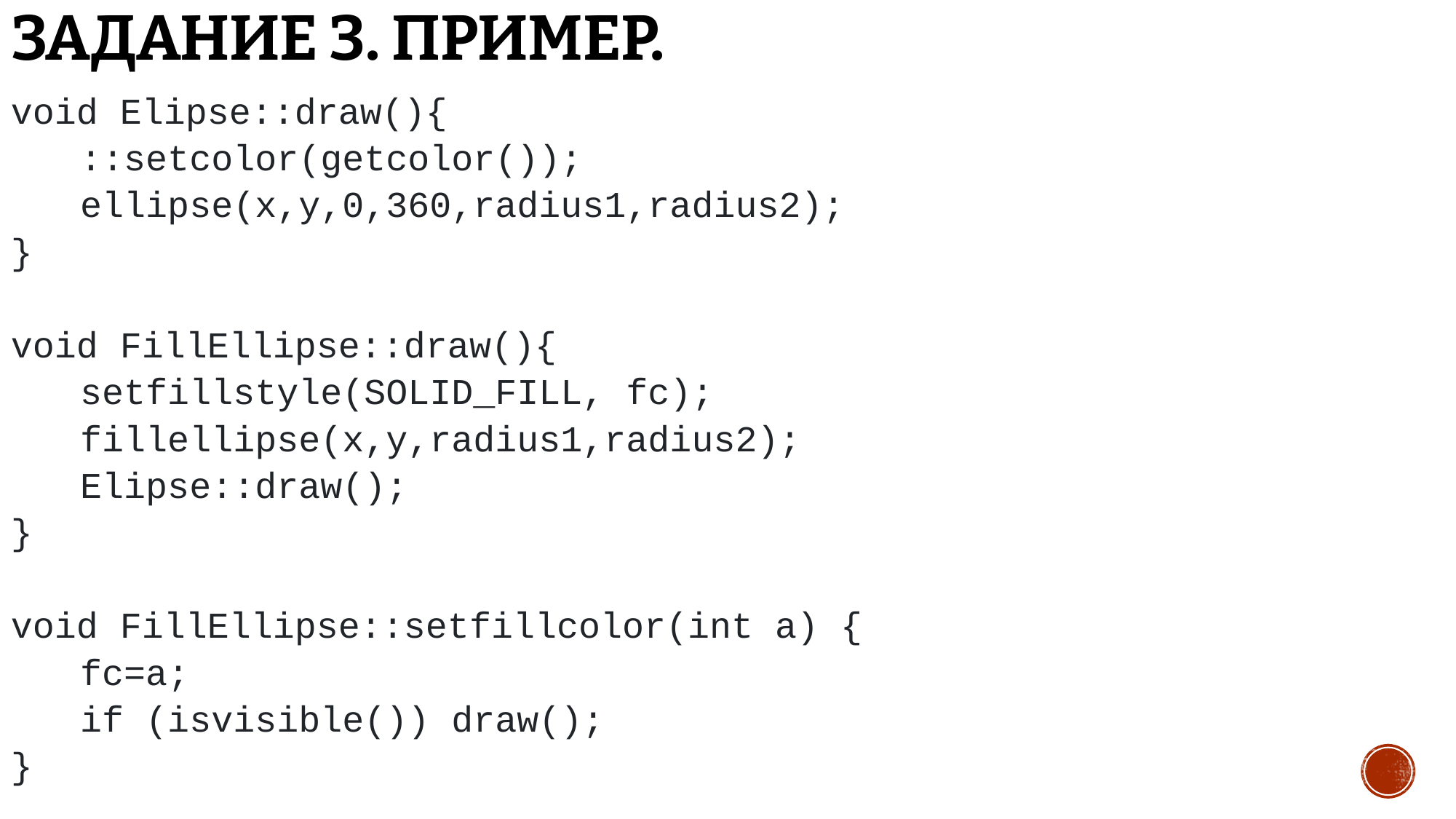

# Задание 3. Пример.
void Elipse::draw(){
	::setcolor(getcolor());
	ellipse(x,y,0,360,radius1,radius2);
}

void FillEllipse::draw(){
	setfillstyle(SOLID_FILL, fc);
	fillellipse(x,y,radius1,radius2);
	Elipse::draw();
}

void FillEllipse::setfillcolor(int a) {
	fc=a;
	if (isvisible()) draw();
}